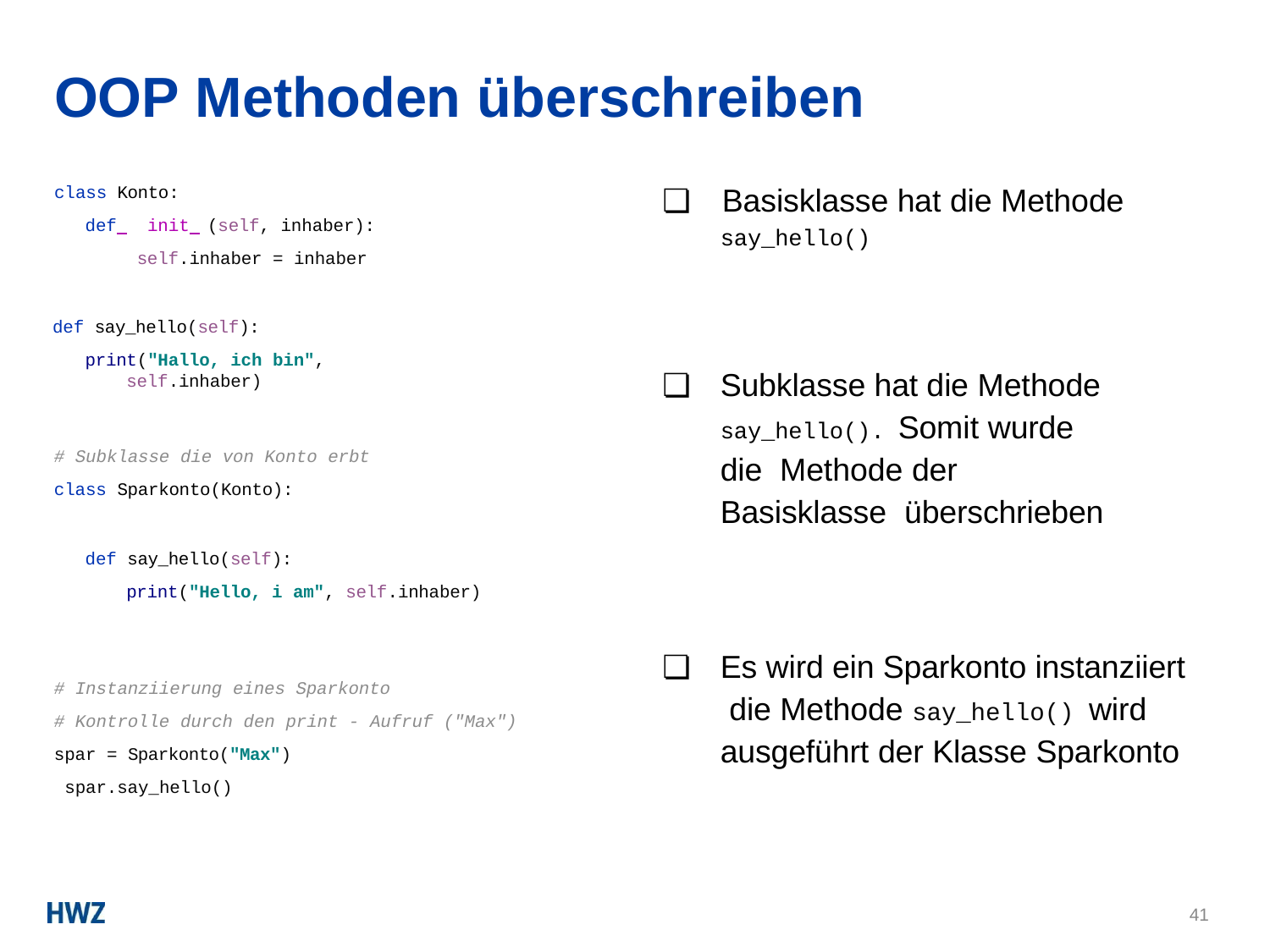

# OOP Methoden überschreiben
class Konto:
def init (self, inhaber):  self.inhaber = inhaber

def say_hello(self):
print("Hallo, ich bin", self.inhaber)
❏	Basisklasse hat die Methode
say_hello()
❏	Subklasse hat die Methode  say_hello(). Somit wurde die  Methode der Basisklasse  überschrieben
# Subklasse die von Konto erbt
class Sparkonto(Konto):

def say_hello(self):
print("Hello, i am", self.inhaber)
❏	Es wird ein Sparkonto instanziiert  die Methode say_hello() wird  ausgeführt der Klasse Sparkonto
# Instanziierung eines Sparkonto
# Kontrolle durch den print - Aufruf ("Max")
spar = Sparkonto("Max")  spar.say_hello()
41